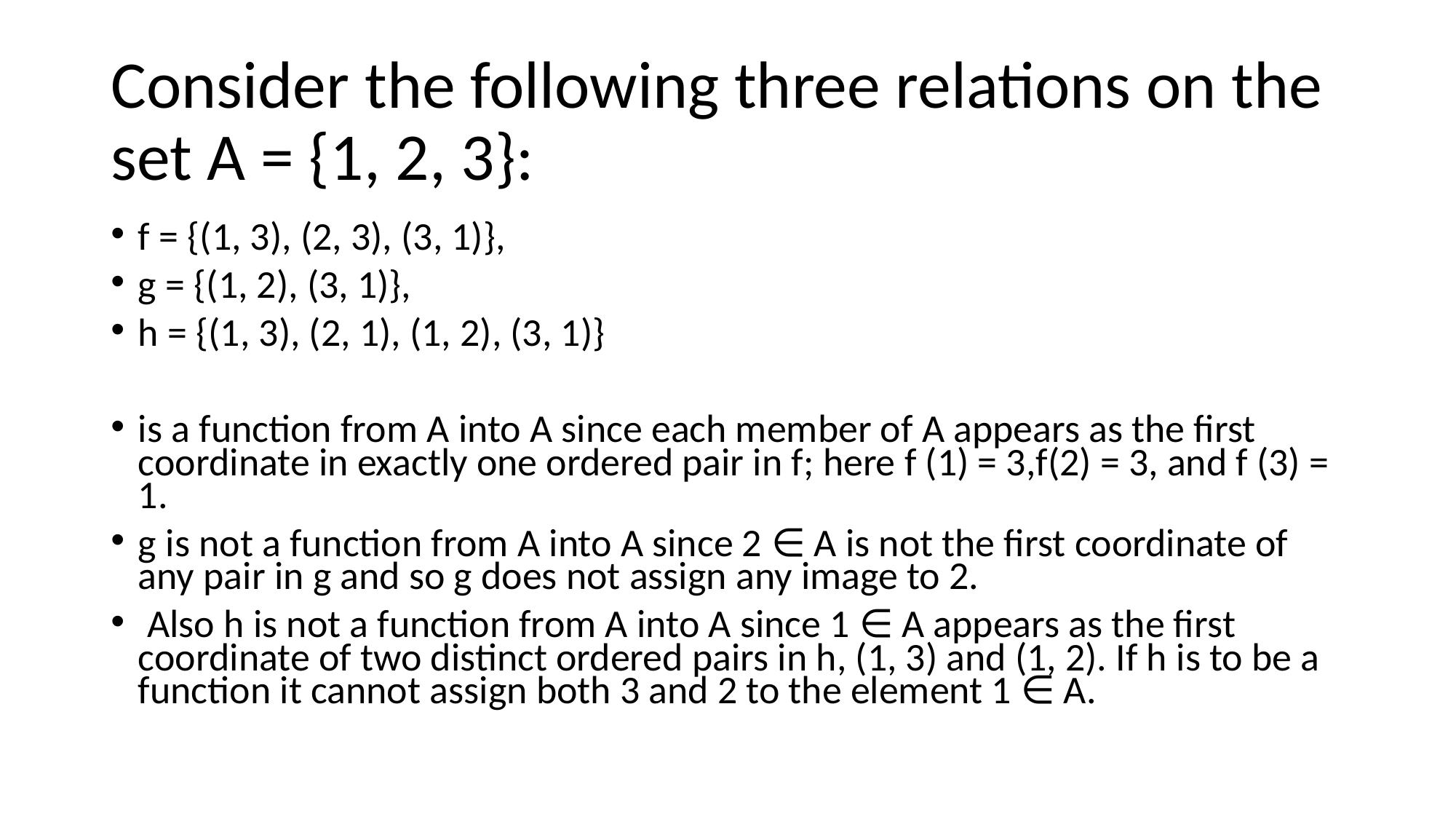

# Consider the following three relations on the set A = {1, 2, 3}:
f = {(1, 3), (2, 3), (3, 1)},
g = {(1, 2), (3, 1)},
h = {(1, 3), (2, 1), (1, 2), (3, 1)}

is a function from A into A since each member of A appears as the first coordinate in exactly one ordered pair in f; here f (1) = 3,f(2) = 3, and f (3) = 1.
g is not a function from A into A since 2 ∈ A is not the first coordinate of any pair in g and so g does not assign any image to 2.
 Also h is not a function from A into A since 1 ∈ A appears as the first coordinate of two distinct ordered pairs in h, (1, 3) and (1, 2). If h is to be a function it cannot assign both 3 and 2 to the element 1 ∈ A.